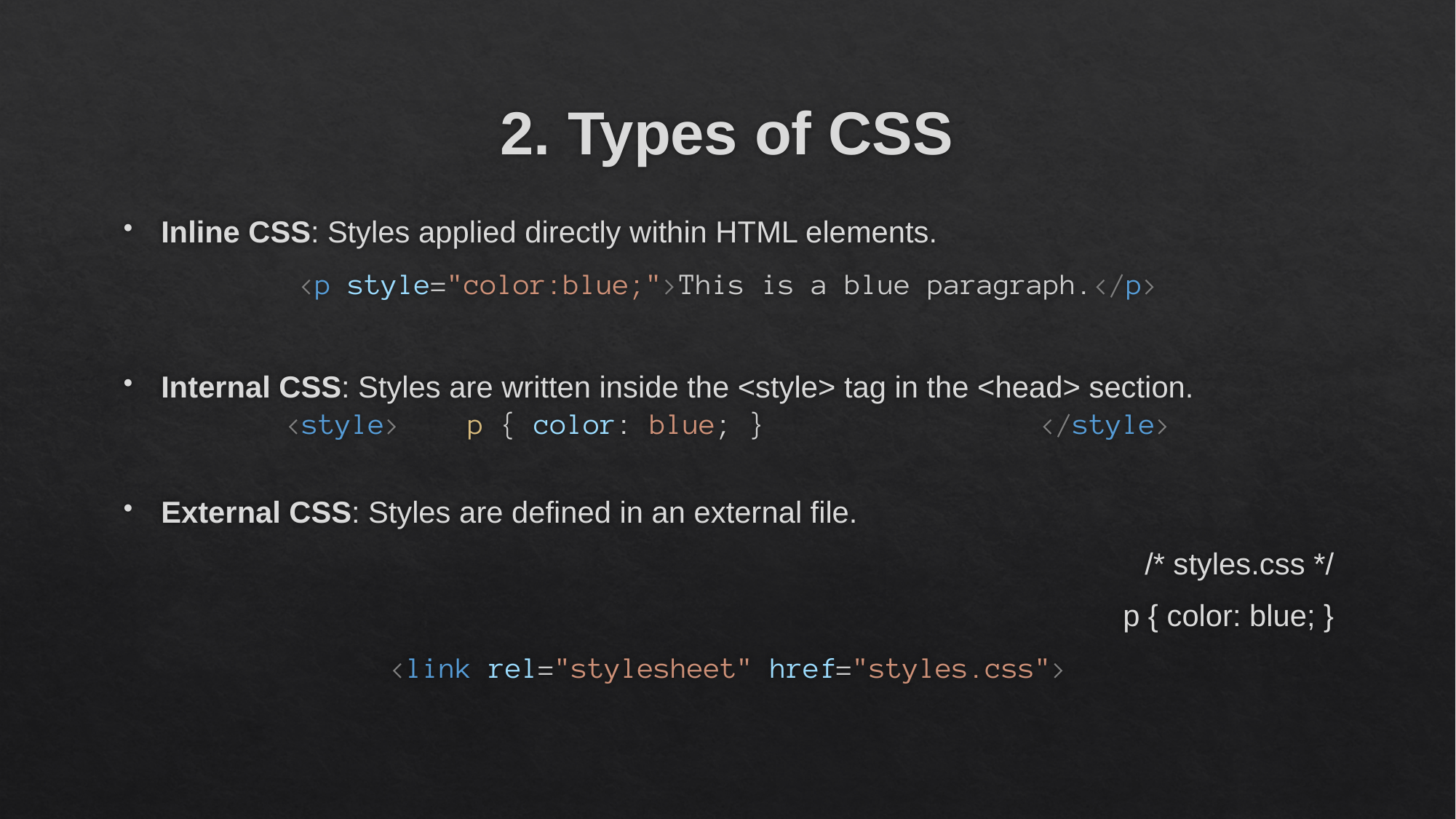

# 2. Types of CSS
Inline CSS: Styles applied directly within HTML elements.
<p style="color:blue;">This is a blue paragraph.</p>

Internal CSS: Styles are written inside the <style> tag in the <head> section.
<style>    p { color: blue; }		      </style>

External CSS: Styles are defined in an external file.
/* styles.css */
p { color: blue; }
<link rel="stylesheet" href="styles.css">